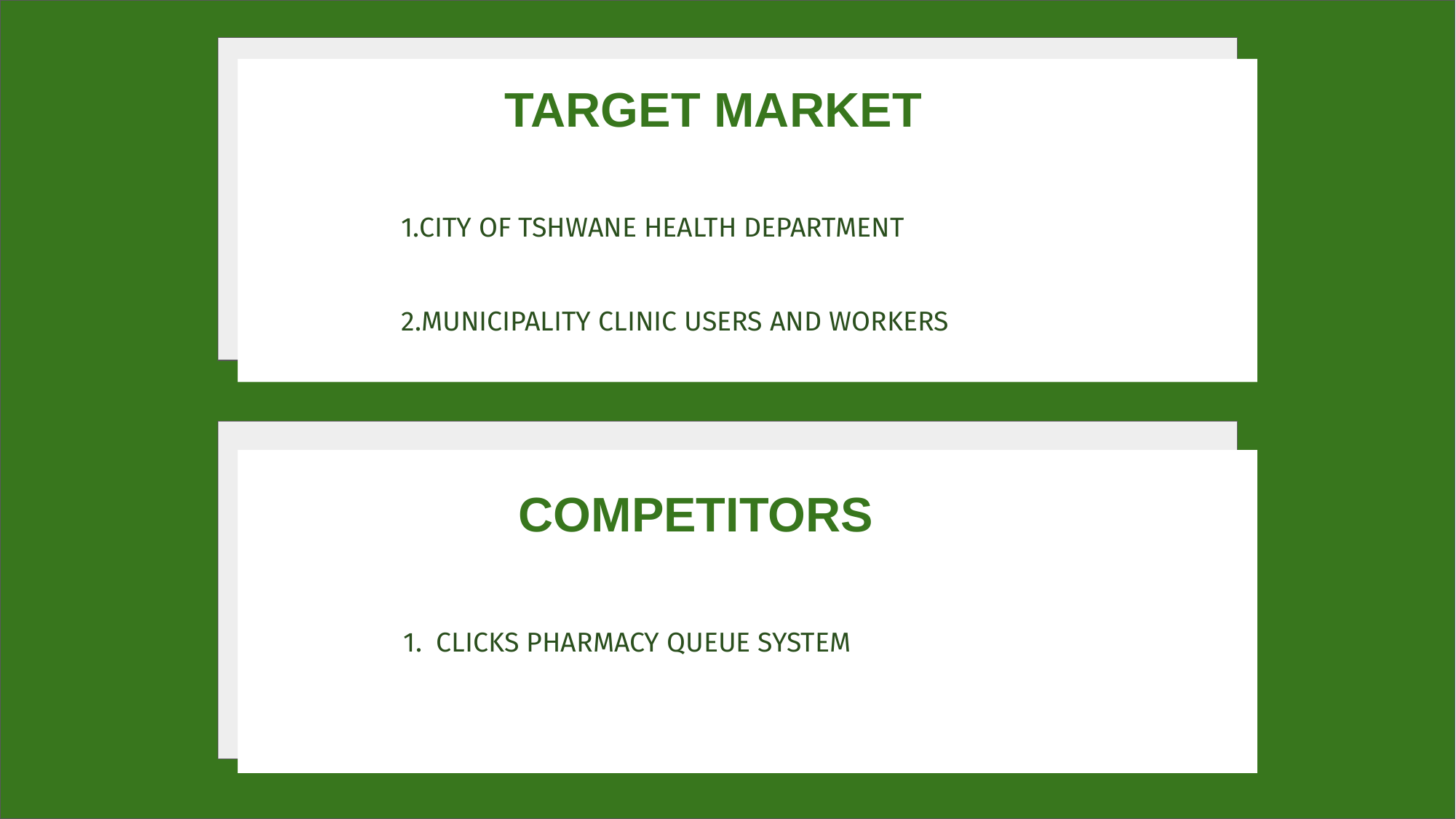

# TARGET MARKET

             1.CITY OF TSHWANE HEALTH DEPARTMENT

             2.MUNICIPALITY CLINIC USERS AND WORKERS

COMPETITORS

                                        1.  CLICKS PHARMACY QUEUE SYSTEM